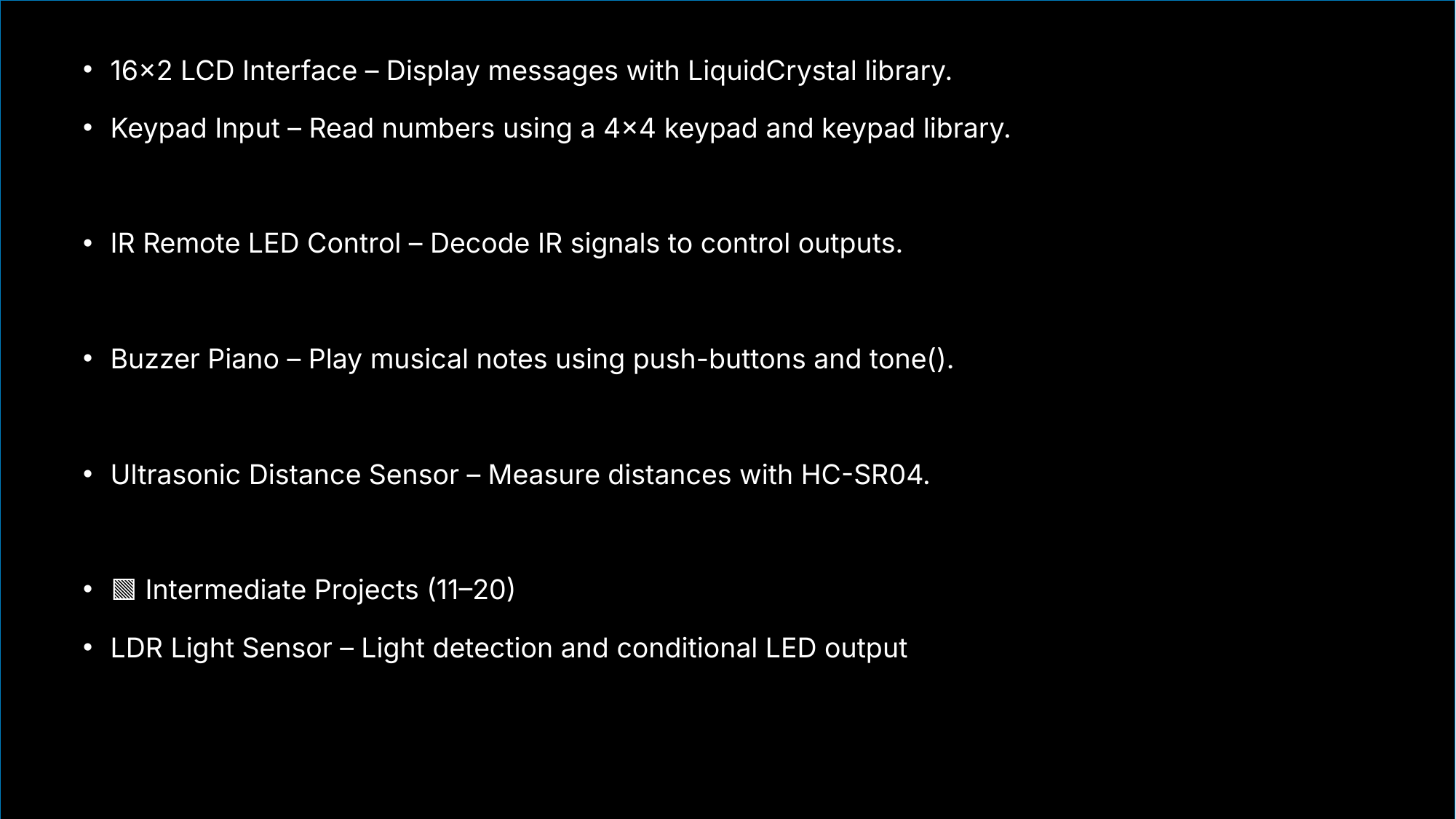

16×2 LCD Interface – Display messages with LiquidCrystal library.
Keypad Input – Read numbers using a 4×4 keypad and keypad library.

IR Remote LED Control – Decode IR signals to control outputs.

Buzzer Piano – Play musical notes using push-buttons and tone().

Ultrasonic Distance Sensor – Measure distances with HC-SR04.

🟩 Intermediate Projects (11–20)
LDR Light Sensor – Light detection and conditional LED output